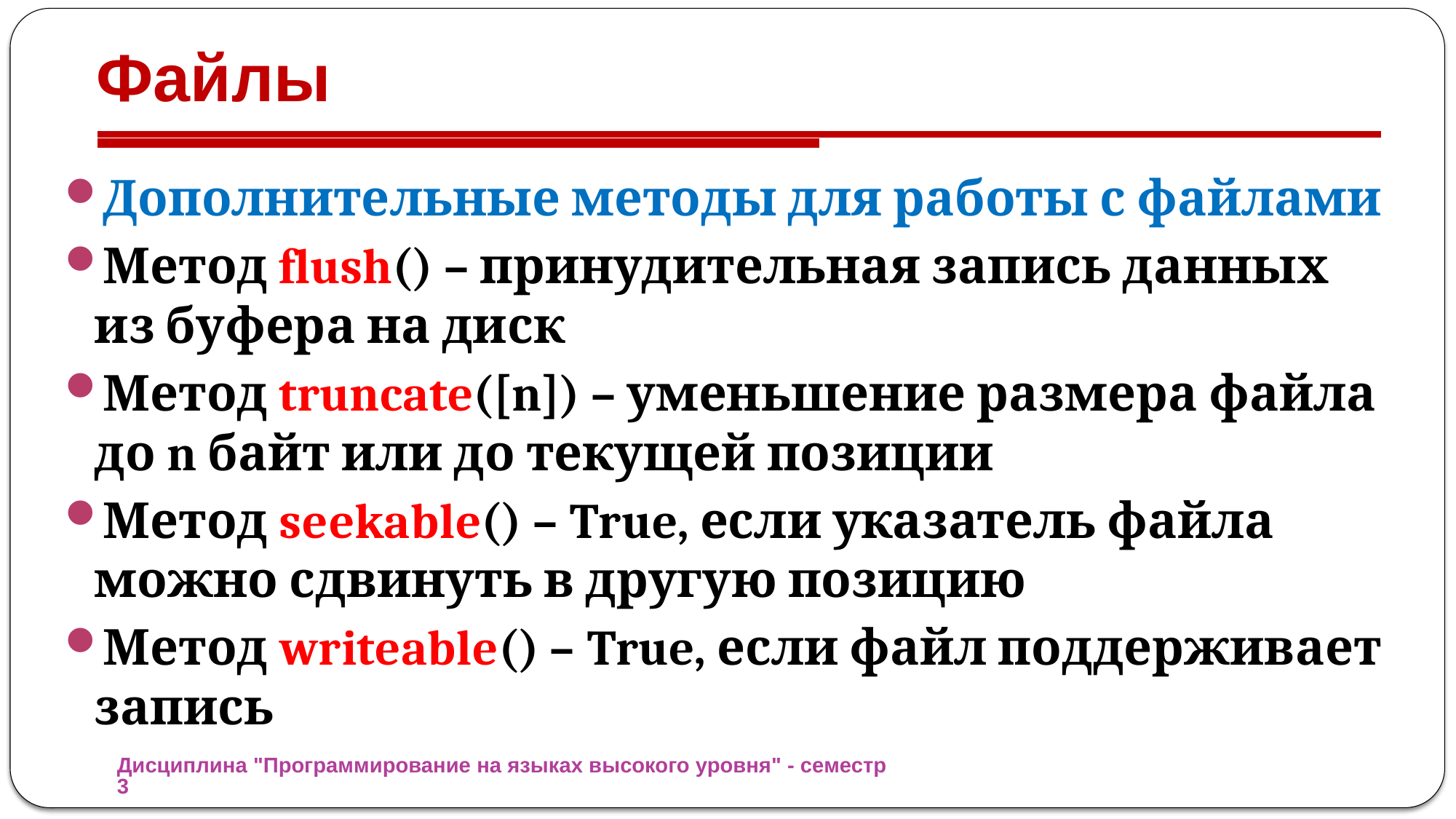

# Файлы
Дополнительные методы для работы с файлами
Метод flush() – принудительная запись данных из буфера на диск
Метод truncate([n]) – уменьшение размера файла до n байт или до текущей позиции
Метод seekable() – True, если указатель файла можно сдвинуть в другую позицию
Метод writeable() – True, если файл поддерживает запись

Дисциплина "Программирование на языках высокого уровня" - семестр 3